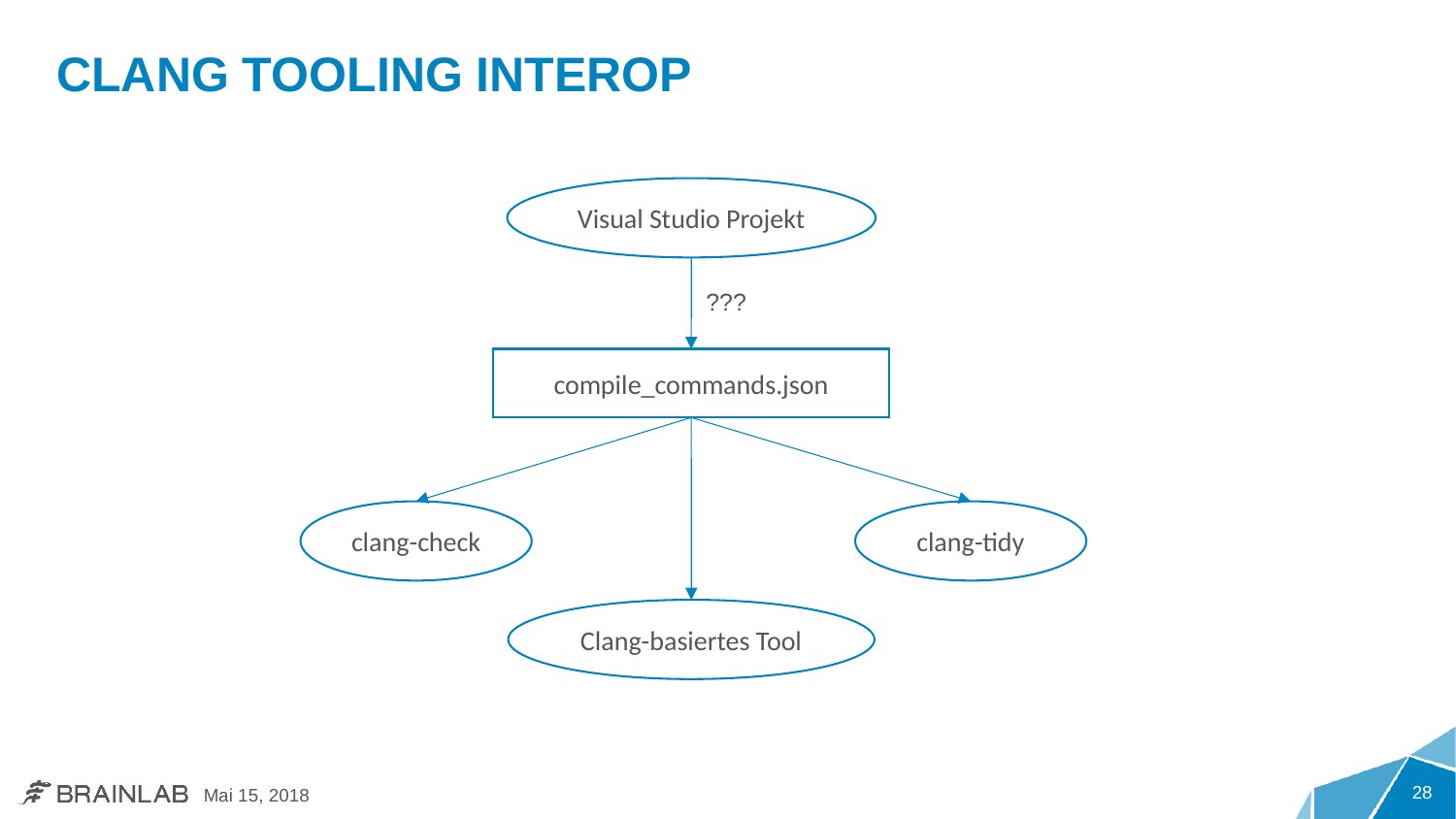

# Clang Tooling Interop
Visual Studio Projekt
???
compile_commands.json
clang-check
clang-tidy
Clang-basiertes Tool